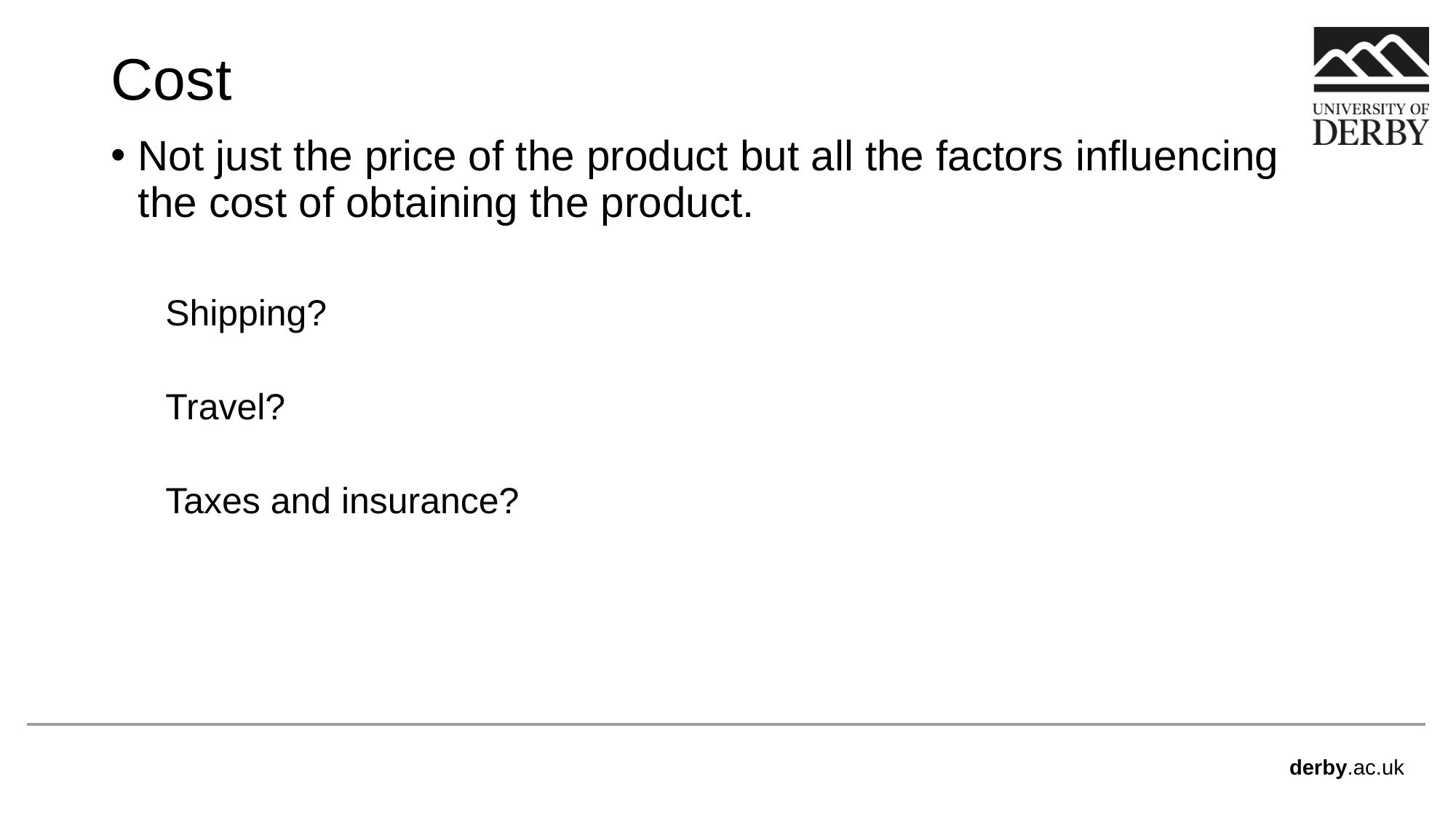

# Cost
Not just the price of the product but all the factors influencing the cost of obtaining the product.

Shipping?

Travel?

Taxes and insurance?